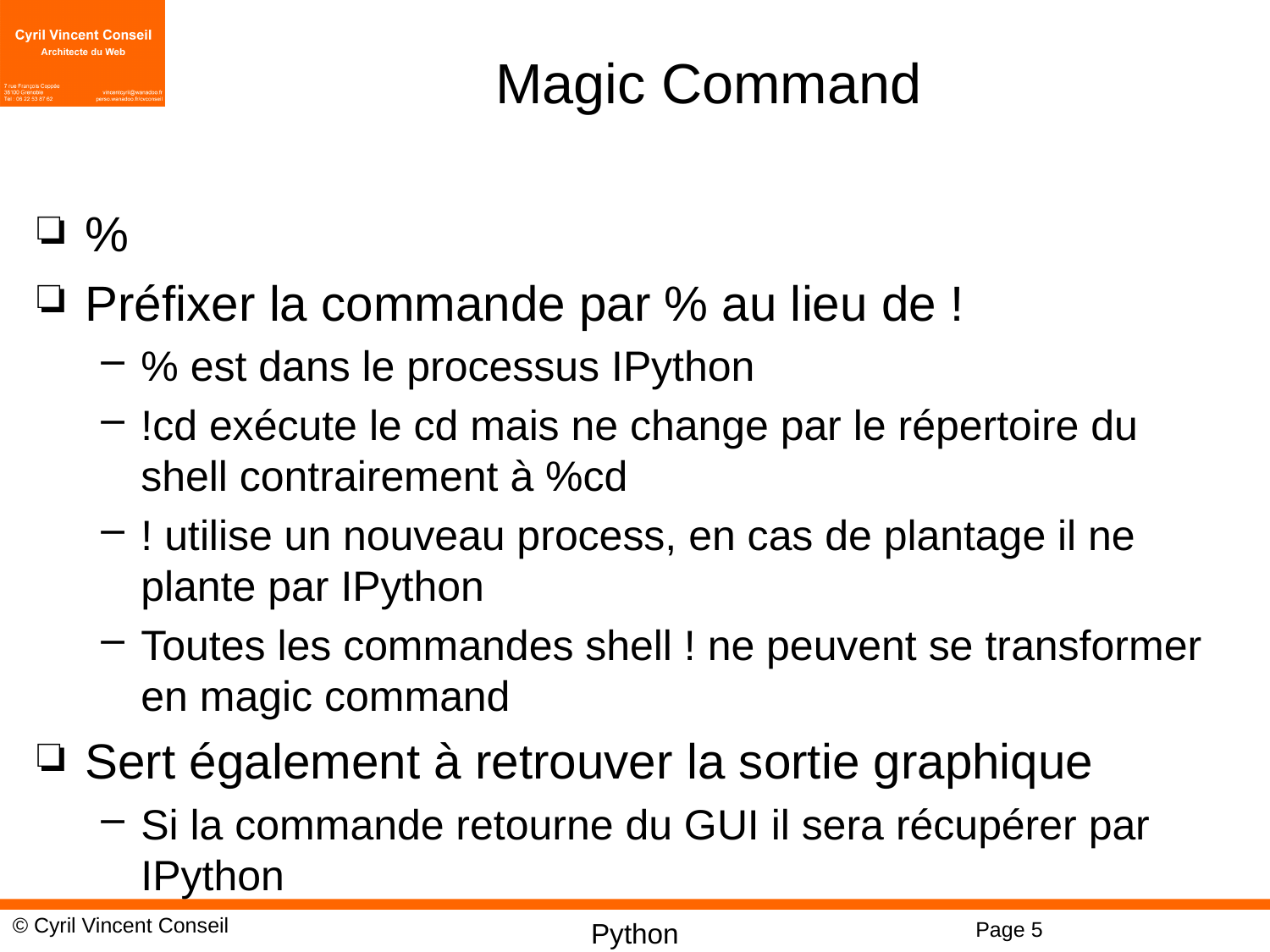

# Magic Command
%
Préfixer la commande par % au lieu de !
% est dans le processus IPython
!cd exécute le cd mais ne change par le répertoire du shell contrairement à %cd
! utilise un nouveau process, en cas de plantage il ne plante par IPython
Toutes les commandes shell ! ne peuvent se transformer en magic command
Sert également à retrouver la sortie graphique
Si la commande retourne du GUI il sera récupérer par IPython